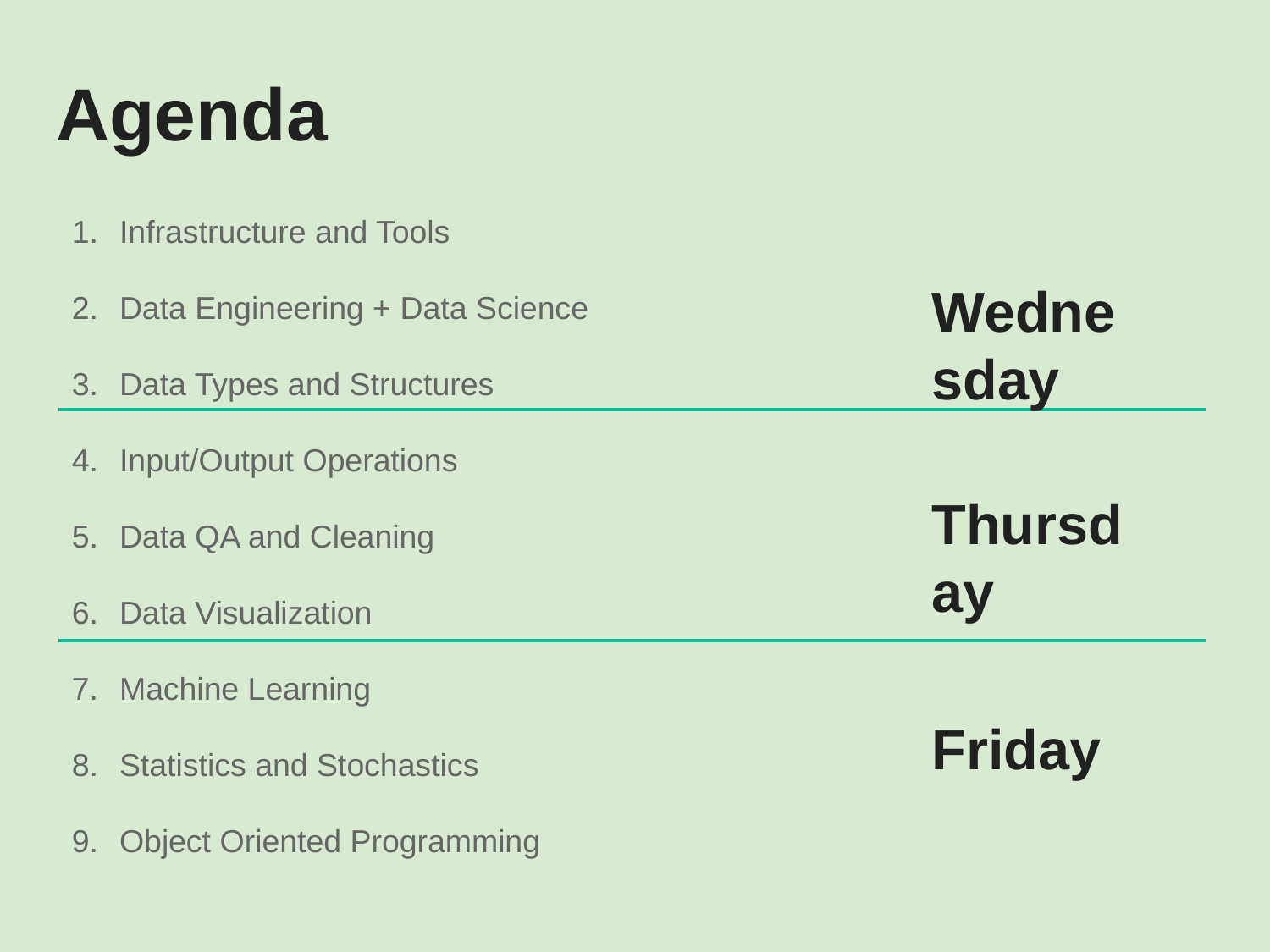

# Agenda
Infrastructure and Tools
Data Engineering + Data Science
Data Types and Structures
Input/Output Operations
Data QA and Cleaning
Data Visualization
Machine Learning
Statistics and Stochastics
Object Oriented Programming
Wednesday
Thursday
Friday